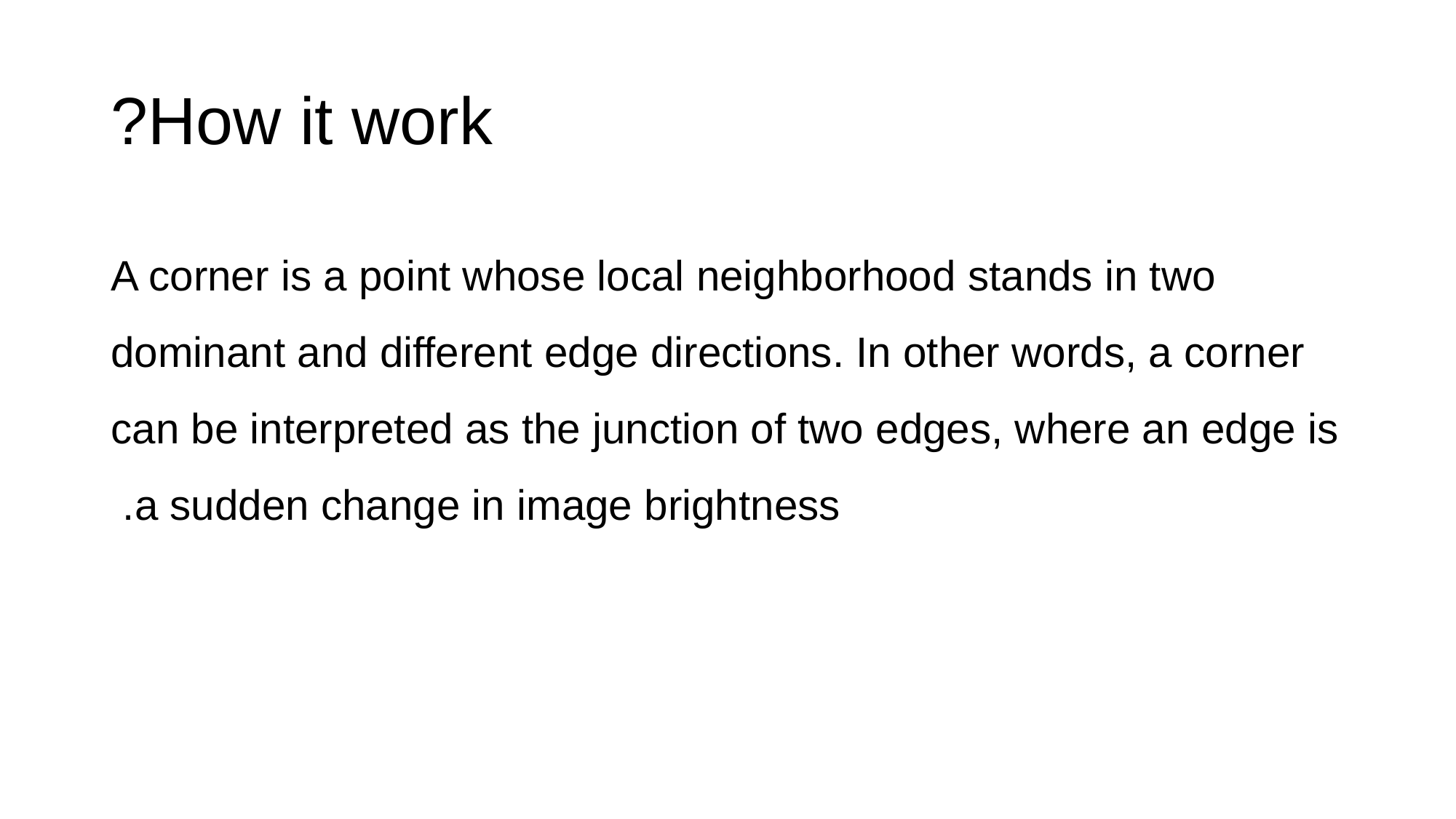

# How it work?
A corner is a point whose local neighborhood stands in two dominant and different edge directions. In other words, a corner can be interpreted as the junction of two edges, where an edge is a sudden change in image brightness.